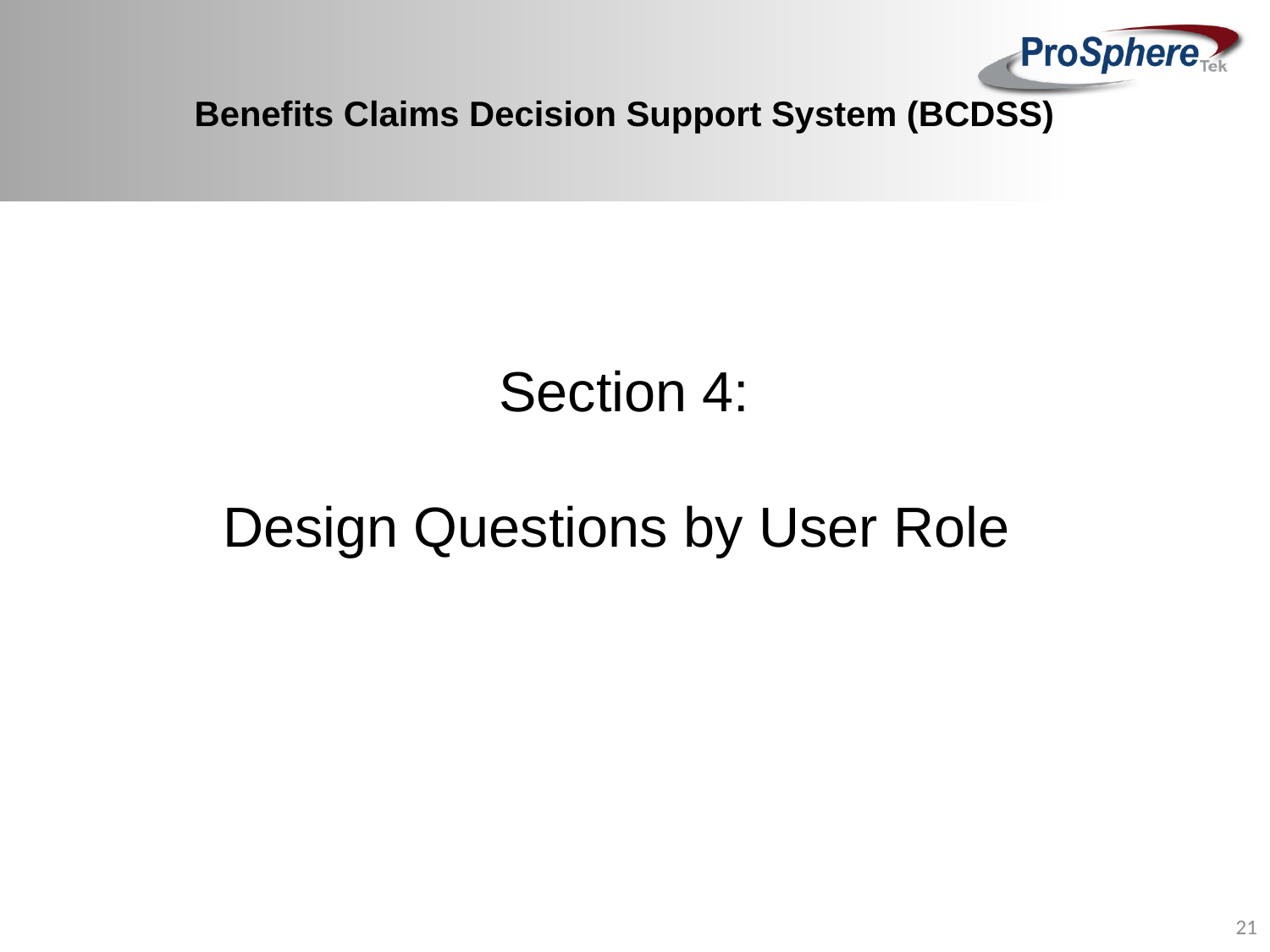

# Benefits Claims Decision Support System (BCDSS)
Section 4:

Design Questions by User Role
21